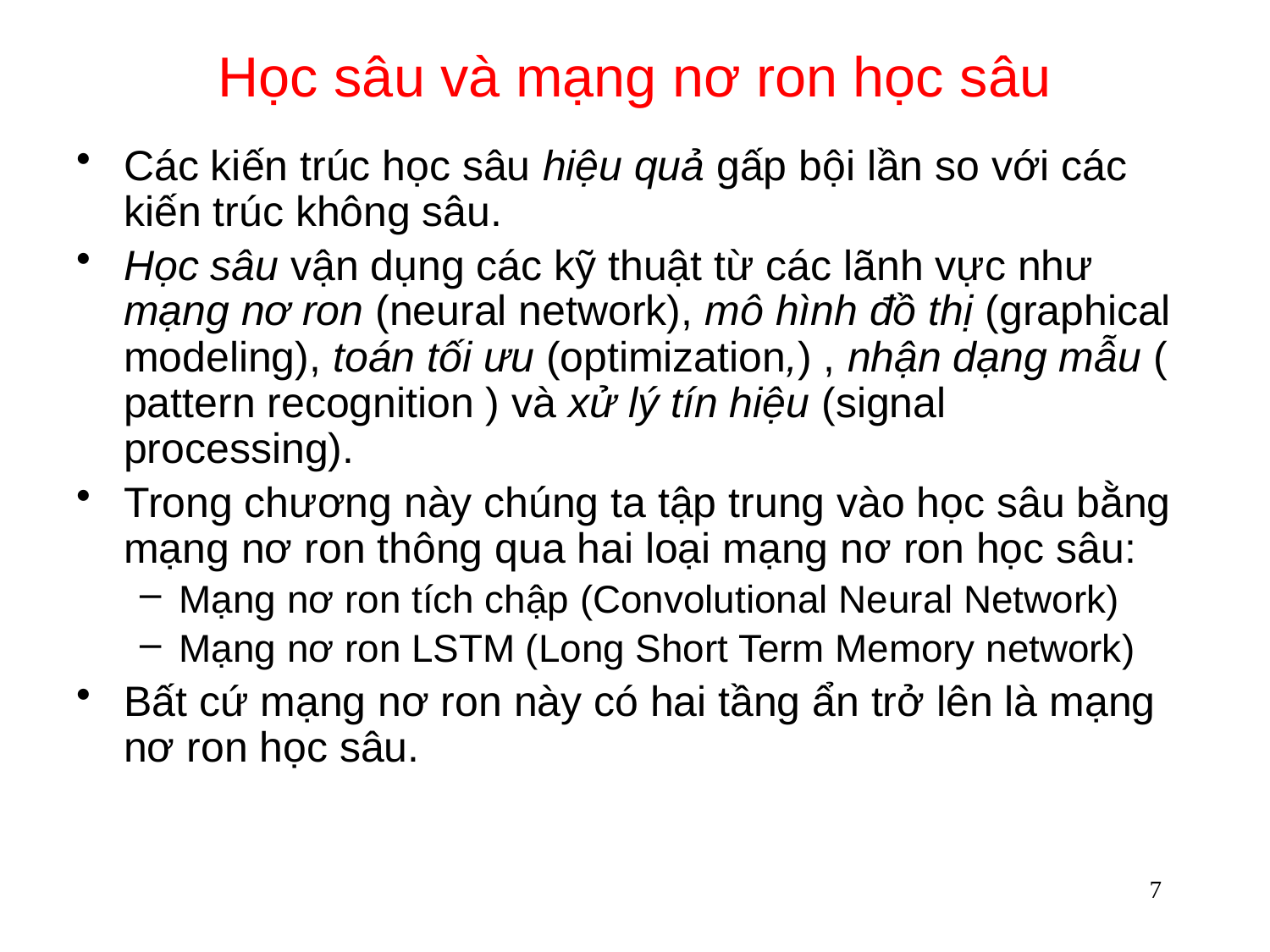

# Học sâu và mạng nơ ron học sâu
Các kiến trúc học sâu hiệu quả gấp bội lần so với các kiến trúc không sâu.
Học sâu vận dụng các kỹ thuật từ các lãnh vực như mạng nơ ron (neural network), mô hình đồ thị (graphical modeling), toán tối ưu (optimization,) , nhận dạng mẫu ( pattern recognition ) và xử lý tín hiệu (signal processing).
Trong chương này chúng ta tập trung vào học sâu bằng mạng nơ ron thông qua hai loại mạng nơ ron học sâu:
Mạng nơ ron tích chập (Convolutional Neural Network)
Mạng nơ ron LSTM (Long Short Term Memory network)
Bất cứ mạng nơ ron này có hai tầng ẩn trở lên là mạng nơ ron học sâu.

7